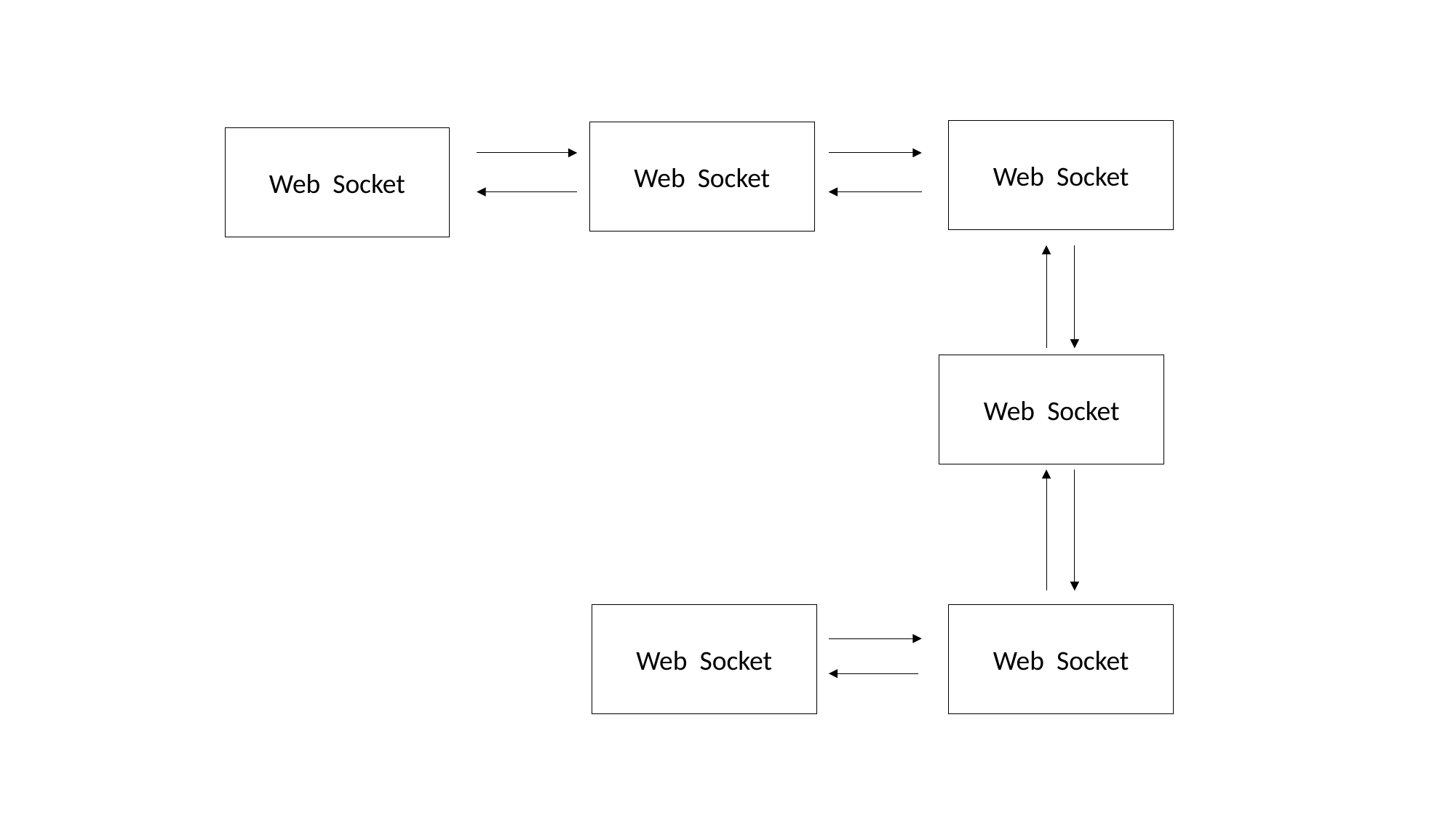

Web  Socket

Web  Socket

Web  Socket

Web  Socket

Web  Socket

Web  Socket